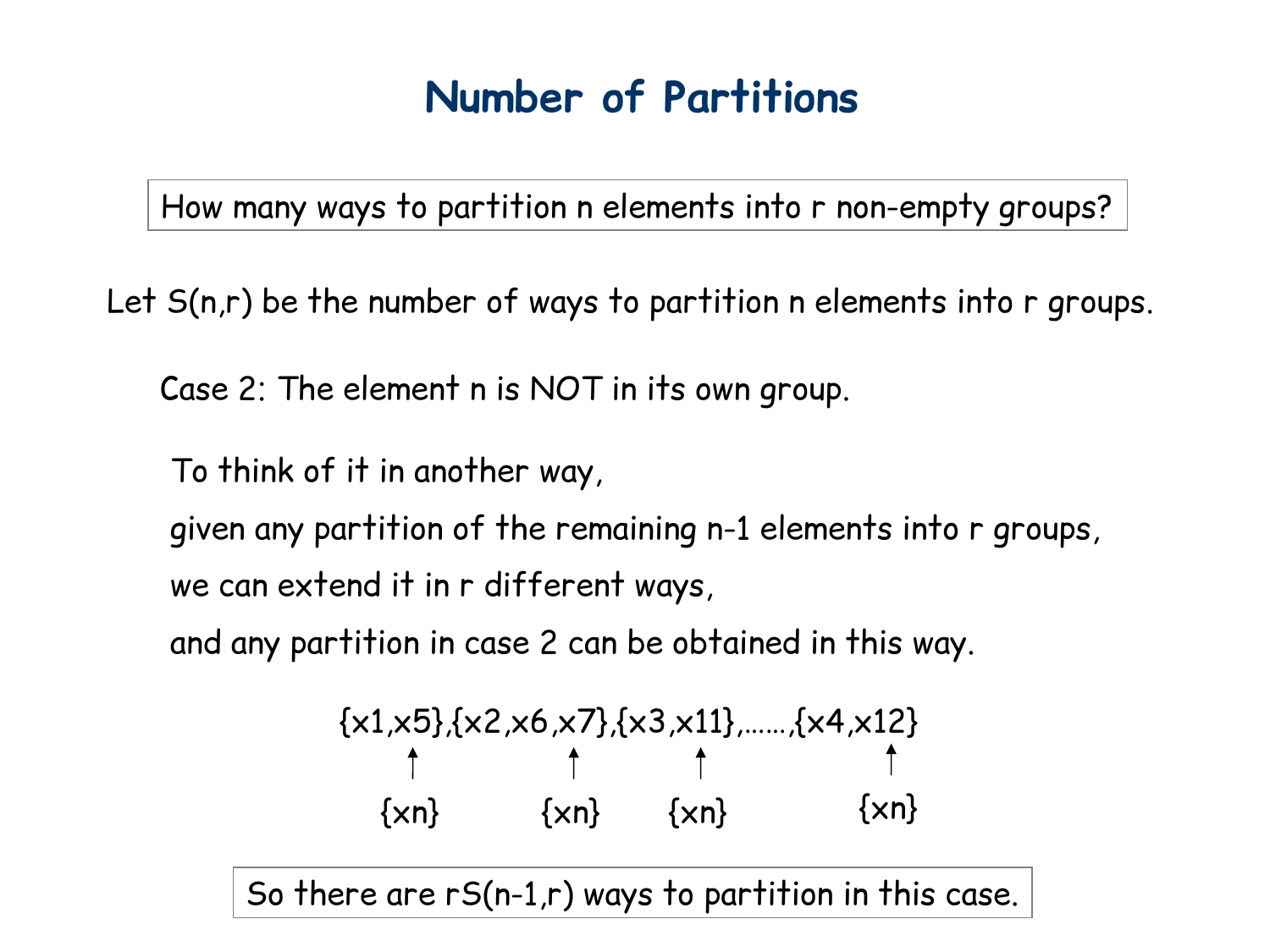

Number of Partitions
How many ways to partition n elements into r non-empty groups?
Let S(n,r) be the number of ways to partition n elements into r groups.
Case 2: The element n is NOT in its own group.
To think of it in another way,
given any partition of the remaining n-1 elements into r groups,
we can extend it in r different ways,
and any partition in case 2 can be obtained in this way.
{x1,x5},{x2,x6,x7},{x3,x11},……,{x4,x12}

{xn}
{xn}
{xn}
{xn}
So there are rS(n-1,r) ways to partition in this case.